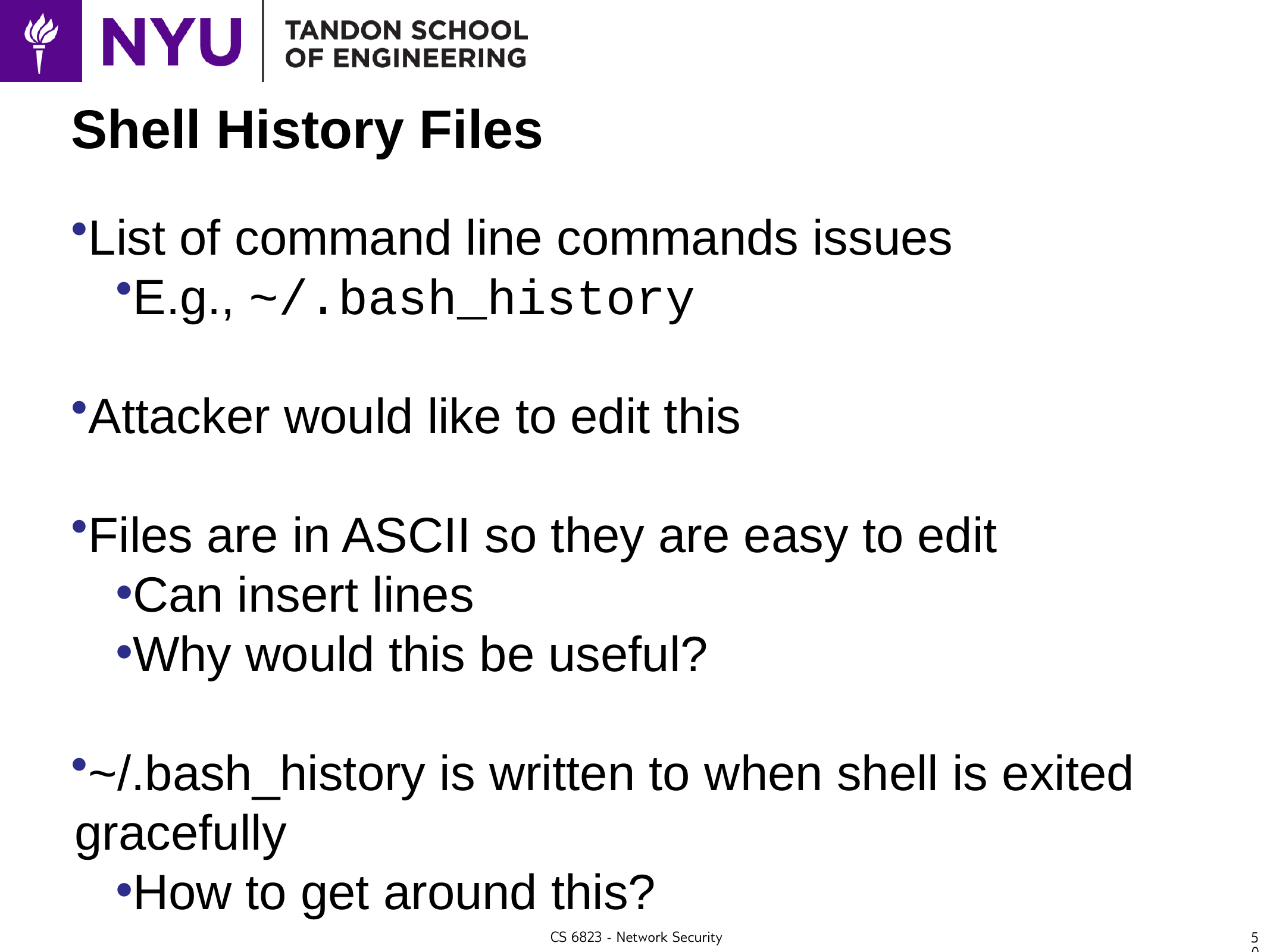

# Shell History Files
List of command line commands issues
E.g., ~/.bash_history

Attacker would like to edit this

Files are in ASCII so they are easy to edit
Can insert lines
Why would this be useful?

~/.bash_history is written to when shell is exited gracefully
How to get around this?

50